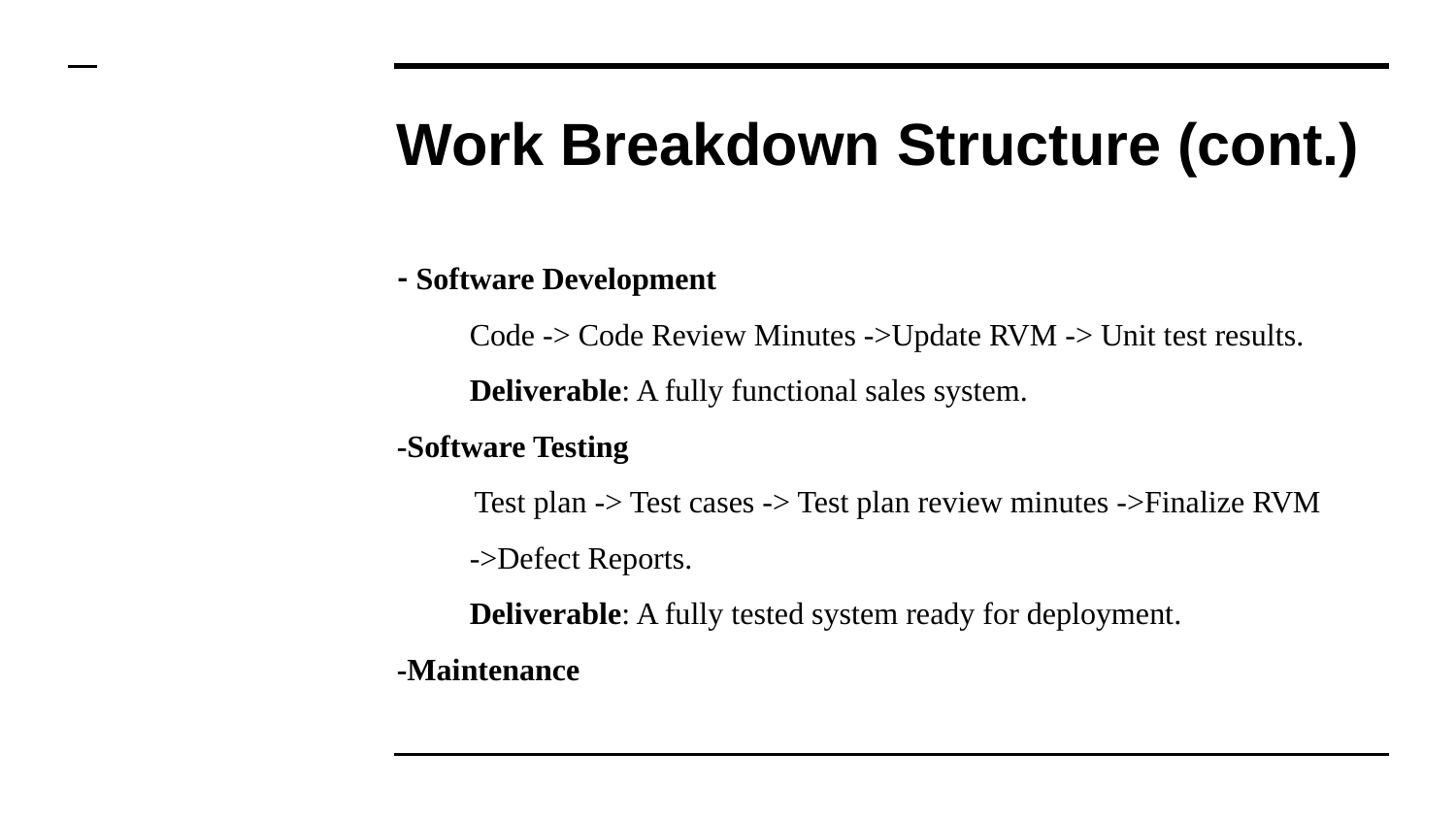

# Work Breakdown Structure (cont.)
- Software Development
Code -> Code Review Minutes ->Update RVM -> Unit test results.
Deliverable: A fully functional sales system.
-Software Testing
          Test plan -> Test cases -> Test plan review minutes ->Finalize RVM
->Defect Reports.
Deliverable: A fully tested system ready for deployment.
-Maintenance